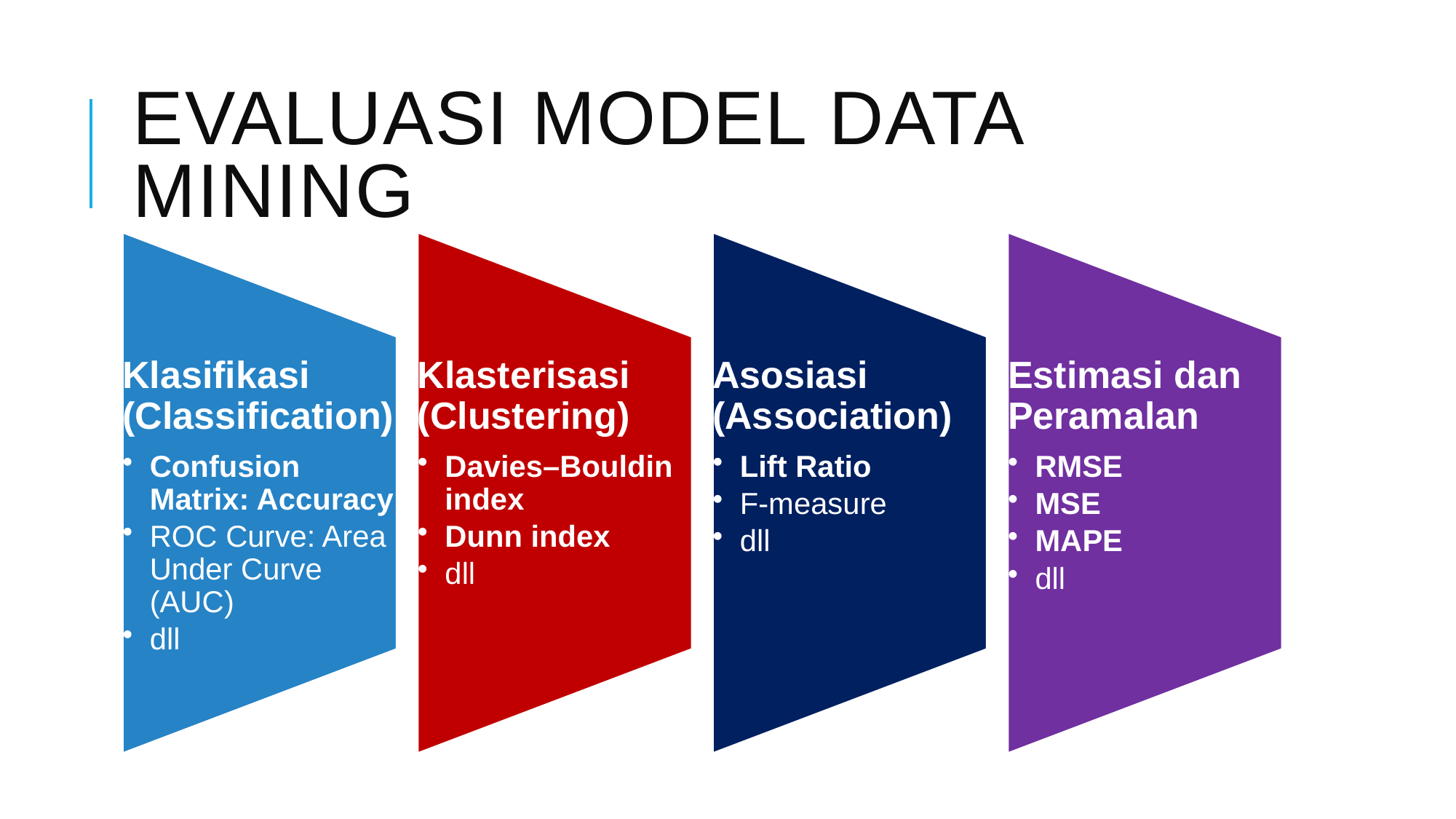

# EVALUASI MODEL Data mining
Klasifikasi (Classification)
Confusion Matrix: Accuracy
ROC Curve: Area Under Curve (AUC)
dll
Klasterisasi (Clustering)
Davies–Bouldin index
Dunn index
dll
Asosiasi (Association)
Lift Ratio
F-measure
dll
Estimasi dan Peramalan
RMSE
MSE
MAPE
dll